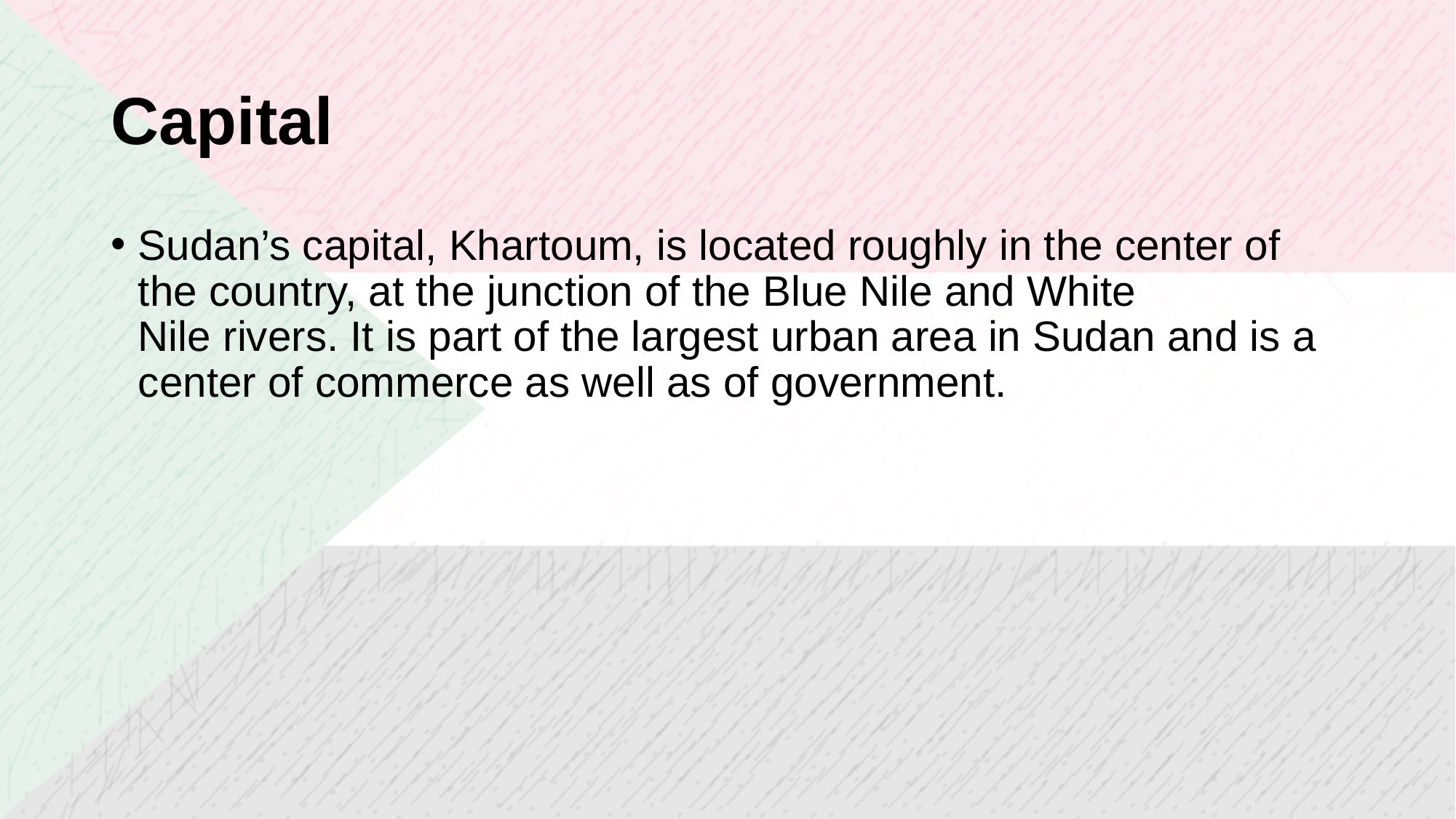

# Capital
Sudan’s capital, Khartoum, is located roughly in the center of the country, at the junction of the Blue Nile and White Nile rivers. It is part of the largest urban area in Sudan and is a center of commerce as well as of government.